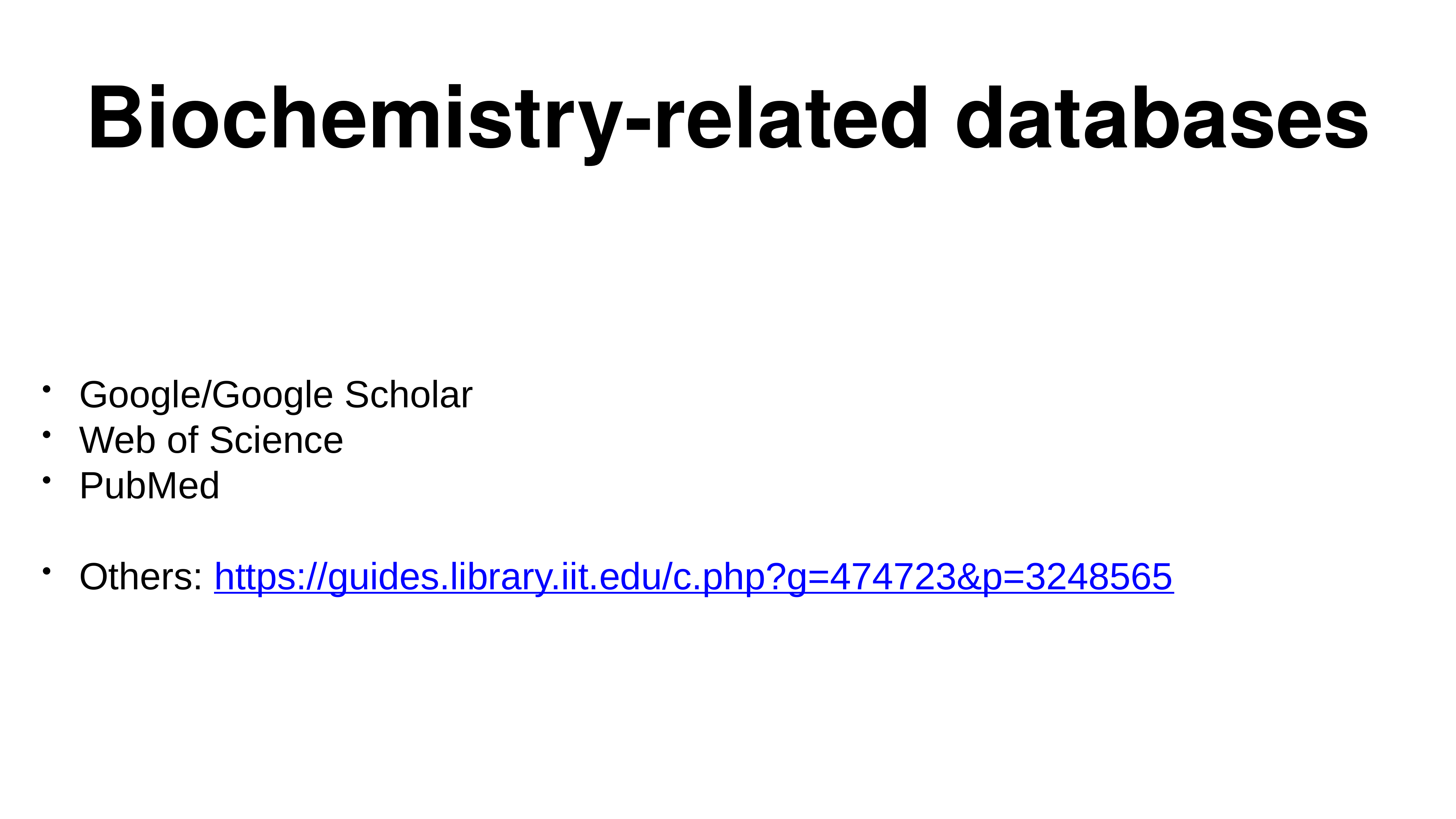

# Biochemistry-related databases
Google/Google Scholar
Web of Science
PubMed

Others: https://guides.library.iit.edu/c.php?g=474723&p=3248565
3